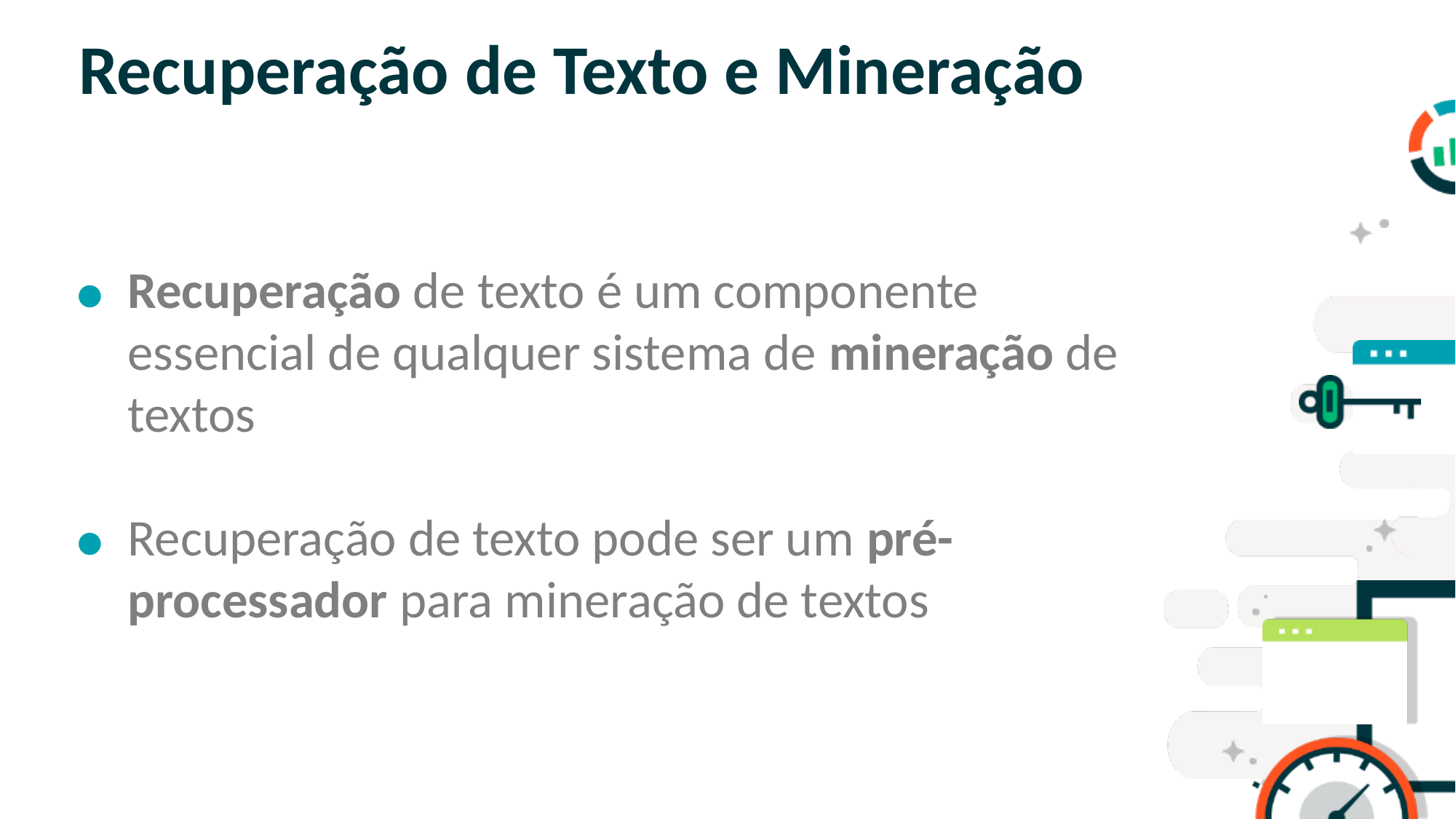

# Recuperação de Texto e Mineração
Recuperação de texto é um componente essencial de qualquer sistema de mineração de textos

Recuperação de texto pode ser um pré-processador para mineração de textos
SLIDE PARA TÓPICOS